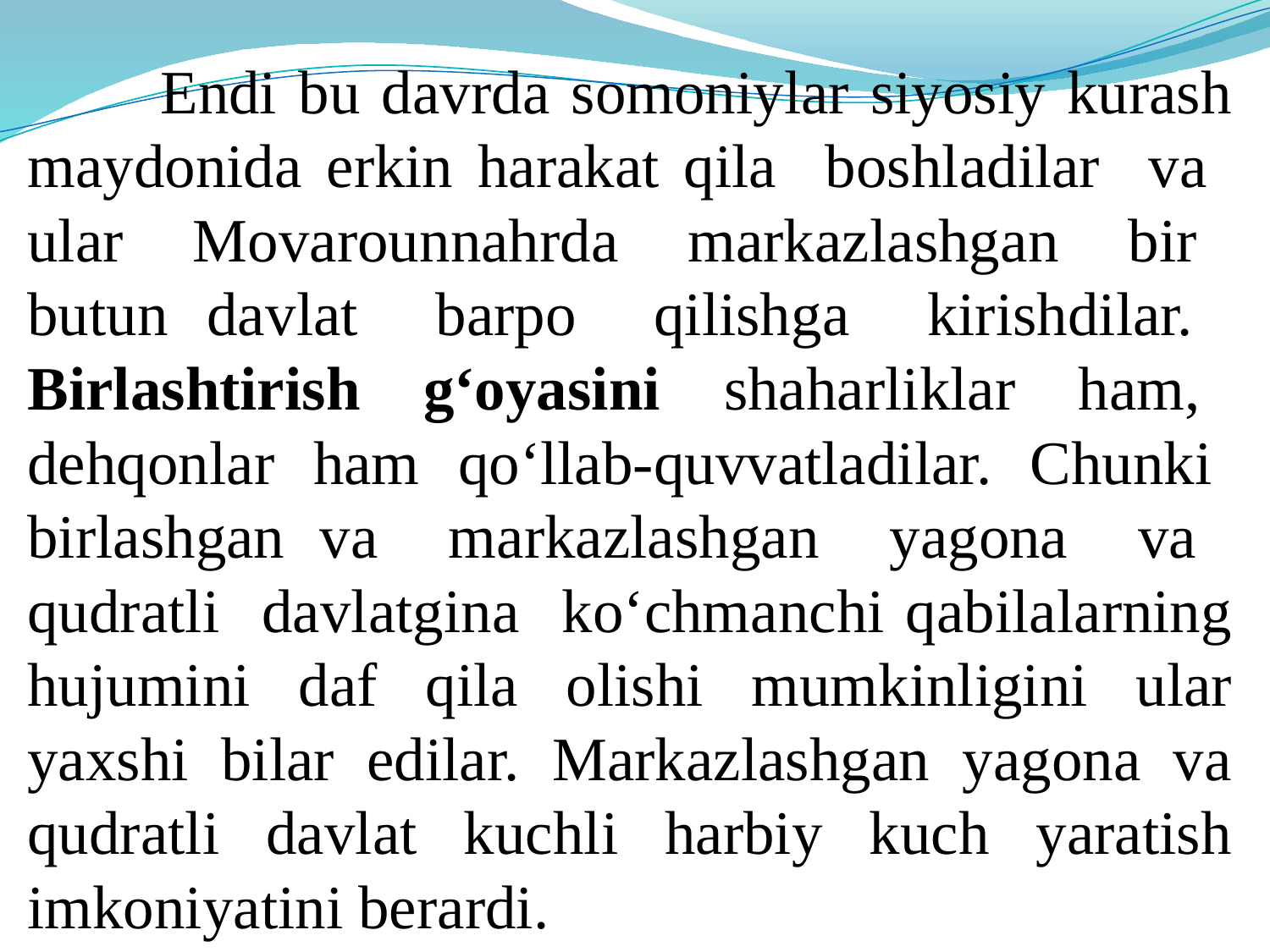

Endi bu davrda somoniylar siyosiy kurash maydonida erkin harakat qila  boshladilar  va  ular  Movarounnahrda  markazlashgan  bir  butun davlat  barpo  qilishga  kirishdilar.  Birlashtirish  g‘oyasini  shaharliklar  ham,  dehqonlar  ham  qo‘llab-quvvatladilar.  Chunki  birlashgan va  markazlashgan  yagona  va  qudratli  davlatgina  ko‘chmanchi qabilalarning hujumini daf qila olishi mumkinligini ular yaxshi bilar edilar. Markazlashgan yagona va qudratli davlat kuchli harbiy kuch yaratish imkoniyatini berardi.